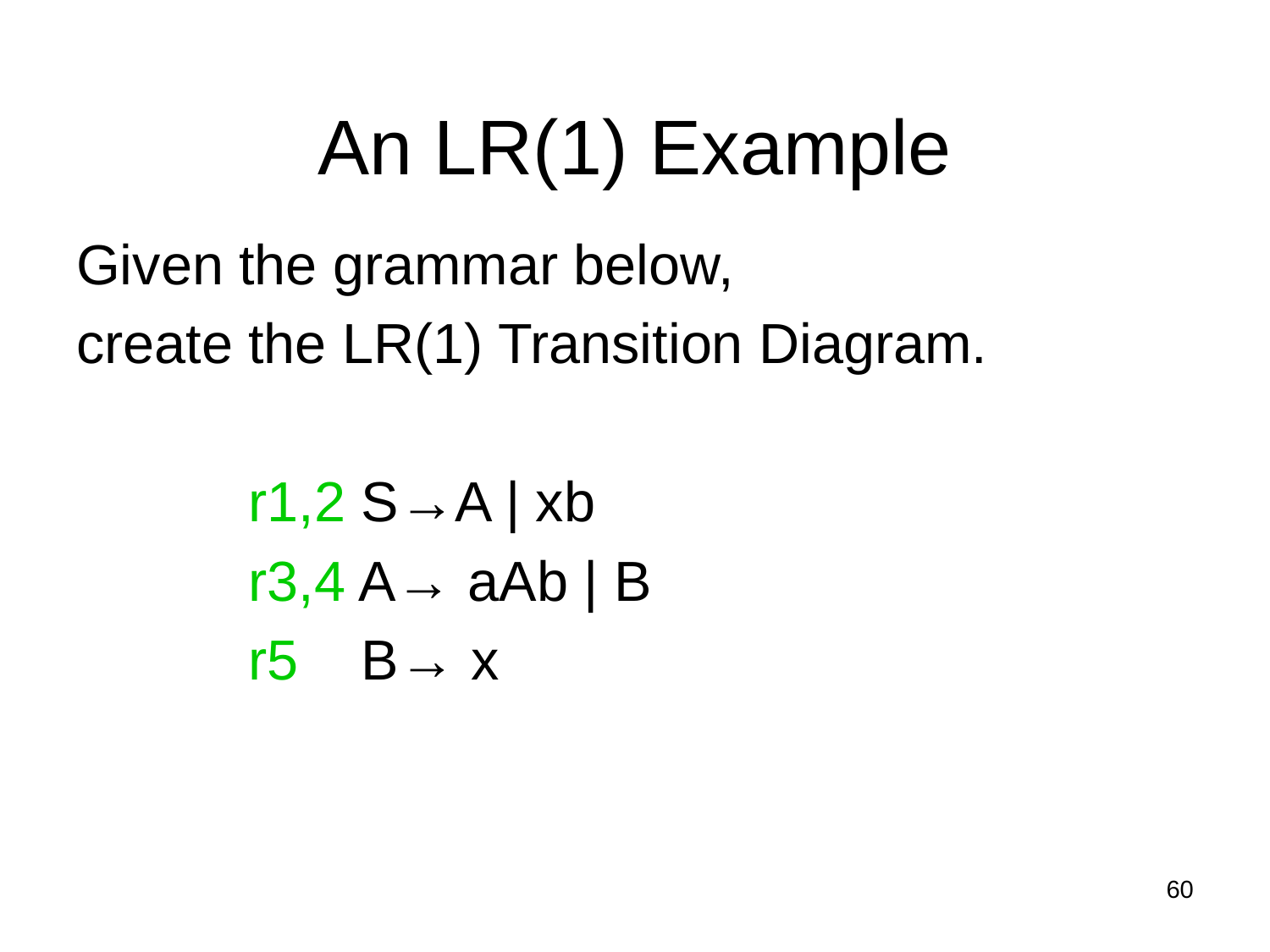

An LR(1) Example
Given the grammar below,
create the LR(1) Transition Diagram.

           r1,2 S→A | xb
           r3,4 A→ aAb | B
           r5    B→ x

60